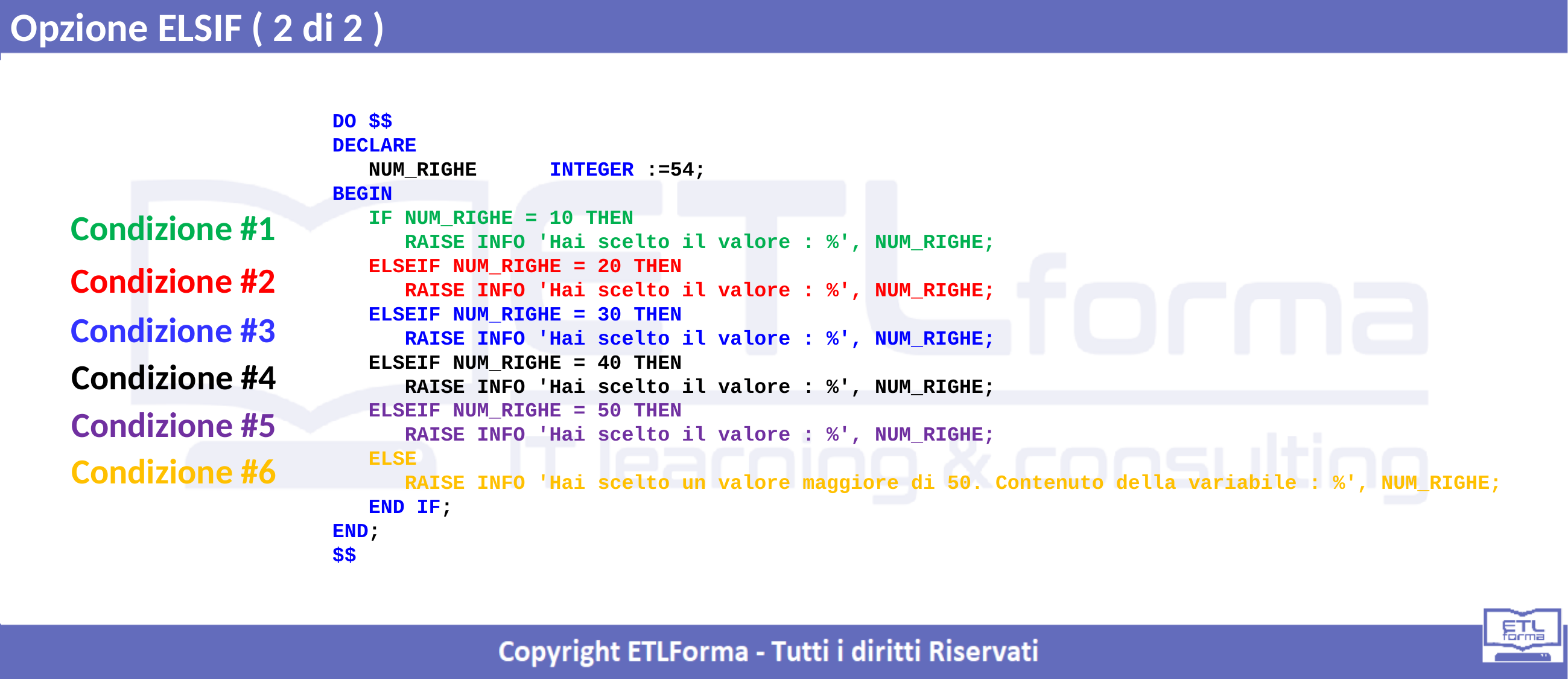

Opzione ELSIF ( 2 di 2 )
DO $$
DECLARE
   NUM_RIGHE      INTEGER :=54;
BEGIN
   IF NUM_RIGHE = 10 THEN
      RAISE INFO 'Hai scelto il valore : %', NUM_RIGHE;
   ELSEIF NUM_RIGHE = 20 THEN
      RAISE INFO 'Hai scelto il valore : %', NUM_RIGHE;
   ELSEIF NUM_RIGHE = 30 THEN
      RAISE INFO 'Hai scelto il valore : %', NUM_RIGHE;
   ELSEIF NUM_RIGHE = 40 THEN
      RAISE INFO 'Hai scelto il valore : %', NUM_RIGHE;
   ELSEIF NUM_RIGHE = 50 THEN
      RAISE INFO 'Hai scelto il valore : %', NUM_RIGHE;
   ELSE
      RAISE INFO 'Hai scelto un valore maggiore di 50. Contenuto della variabile : %', NUM_RIGHE;
   END IF;
END;
$$
Condizione #1
Condizione #2
Condizione #3
Condizione #4
Condizione #5
Condizione #6